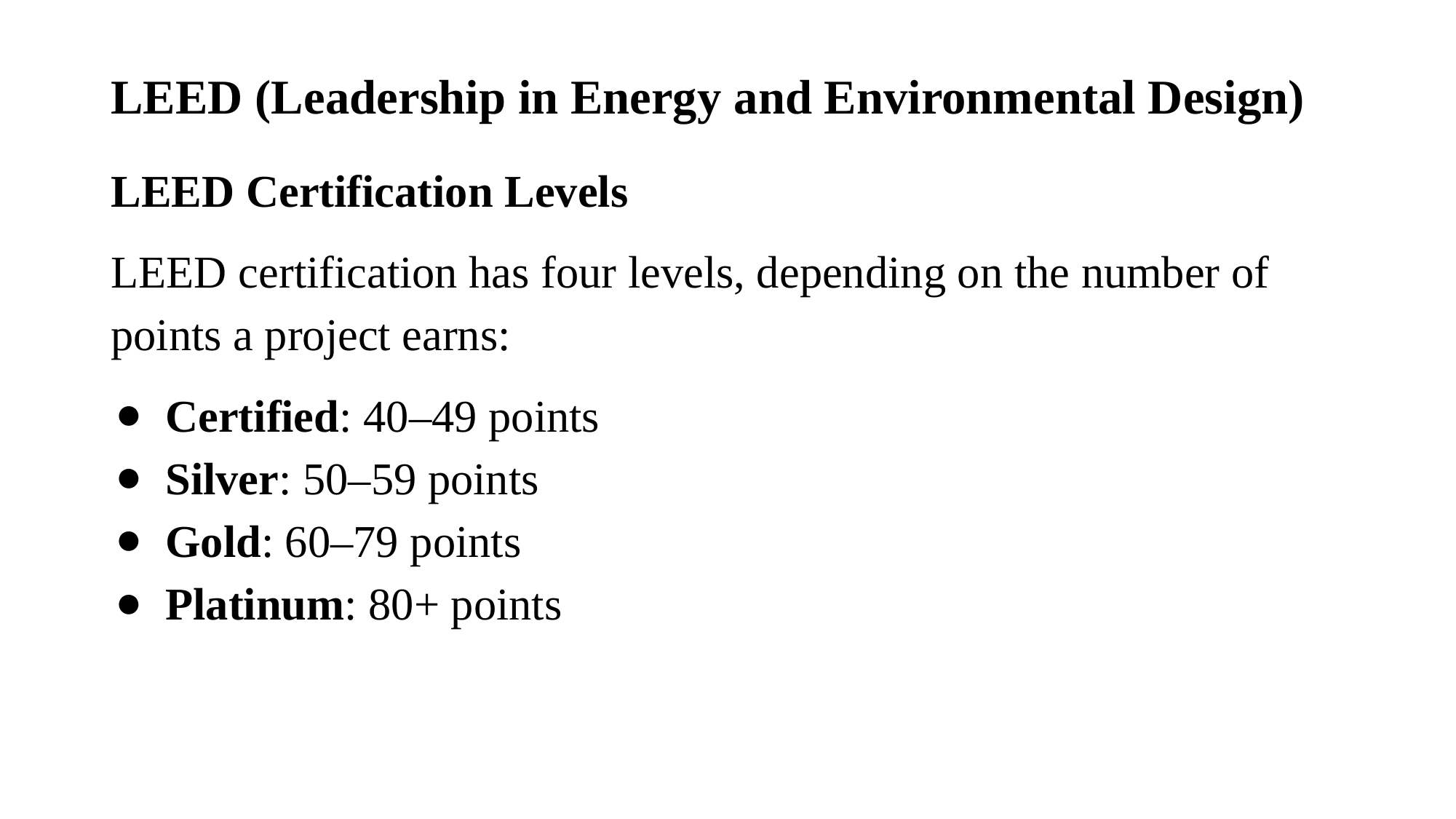

# LEED (Leadership in Energy and Environmental Design)
LEED Certification Levels
LEED certification has four levels, depending on the number of points a project earns:
Certified: 40–49 points
Silver: 50–59 points
Gold: 60–79 points
Platinum: 80+ points